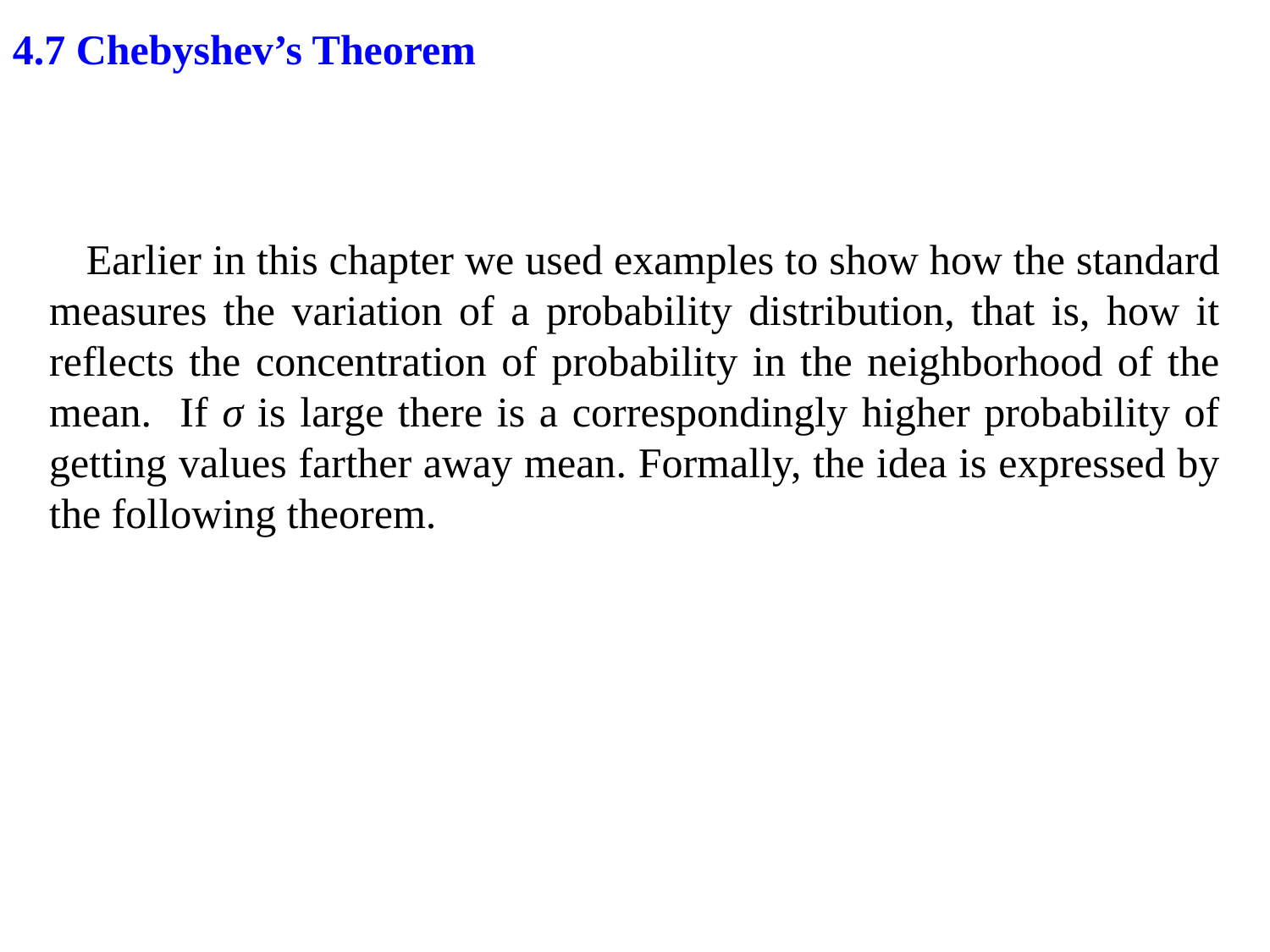

4.7 Chebyshev’s Theorem
Earlier in this chapter we used examples to show how the standard measures the variation of a probability distribution, that is, how it reflects the concentration of probability in the neighborhood of the mean.  If σ is large there is a correspondingly higher probability of getting values farther away mean. Formally, the idea is expressed by the following theorem.